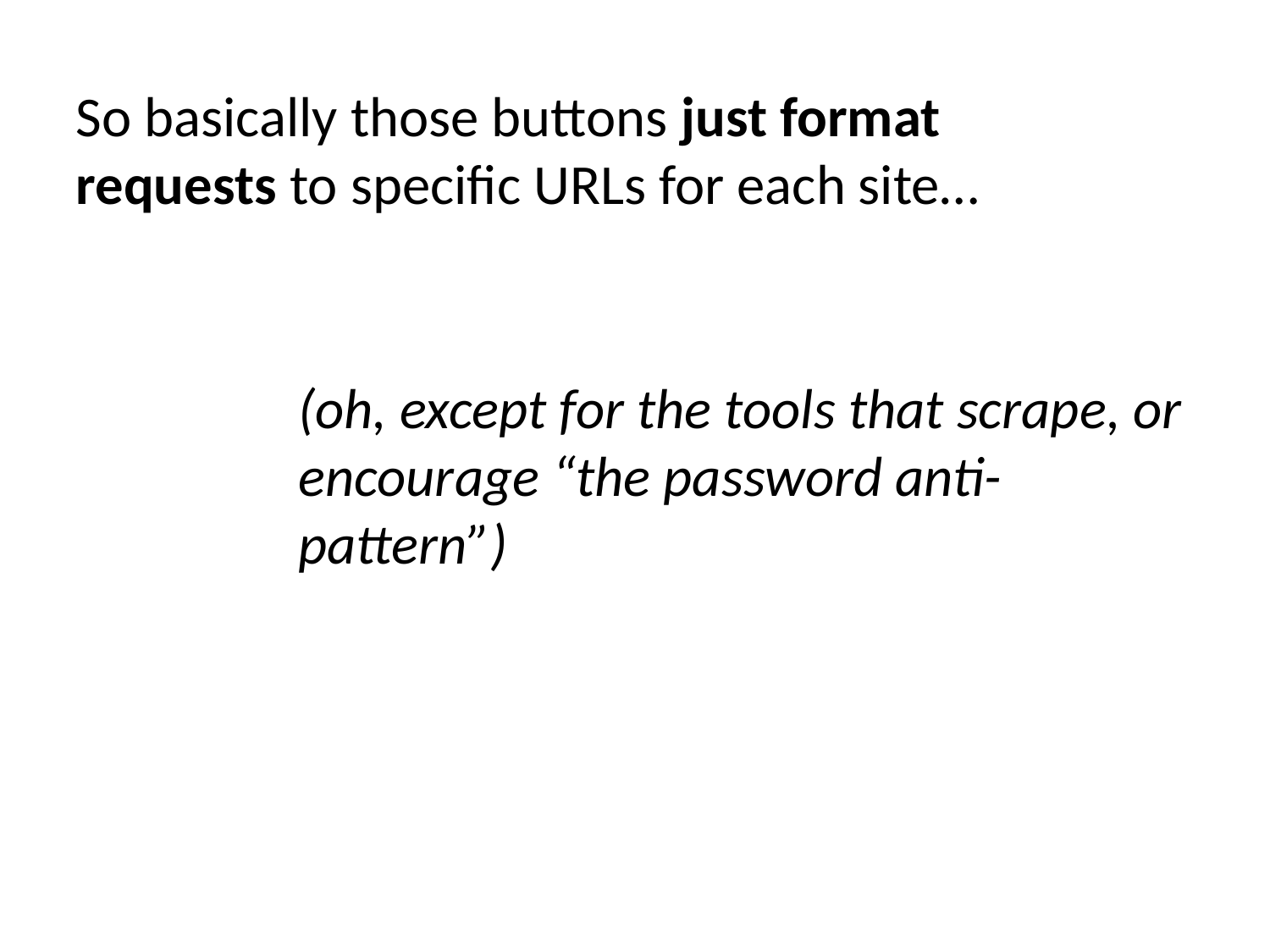

So basically those buttons just format requests to specific URLs for each site…
(oh, except for the tools that scrape, or encourage “the password anti-pattern”)